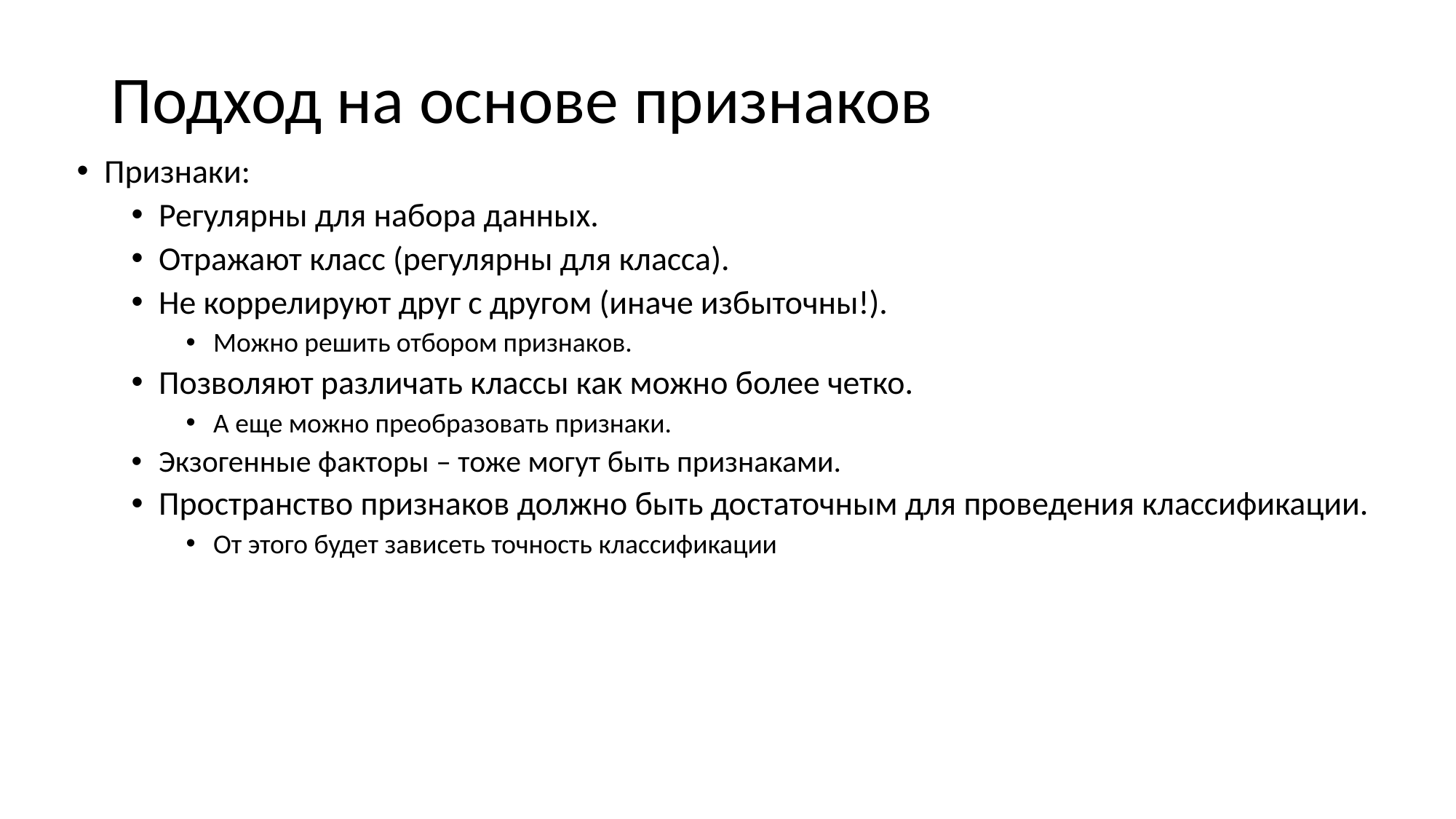

# Подход на основе признаков
Признаки:
Регулярны для набора данных.
Отражают класс (регулярны для класса).
Не коррелируют друг с другом (иначе избыточны!).
Можно решить отбором признаков.
Позволяют различать классы как можно более четко.
А еще можно преобразовать признаки.
Экзогенные факторы – тоже могут быть признаками.
Пространство признаков должно быть достаточным для проведения классификации.
От этого будет зависеть точность классификации